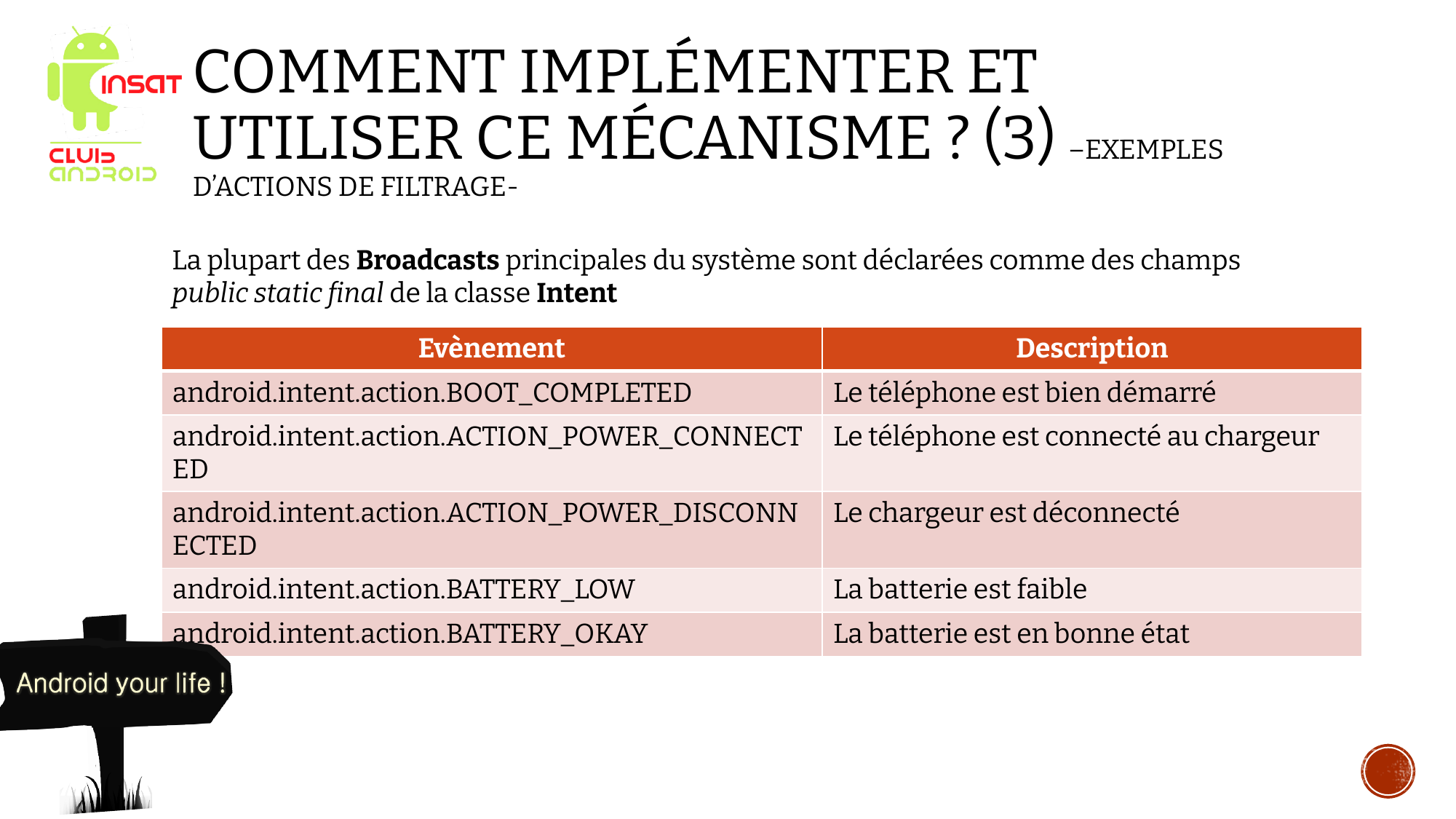

# Comment implémenter et utiliser ce mécanisme ? (3) –Exemples d’actions de filtrage-
La plupart des Broadcasts principales du système sont déclarées comme des champs public static final de la classe Intent
| Evènement | Description |
| --- | --- |
| android.intent.action.BOOT\_COMPLETED | Le téléphone est bien démarré |
| android.intent.action.ACTION\_POWER\_CONNECTED | Le téléphone est connecté au chargeur |
| android.intent.action.ACTION\_POWER\_DISCONNECTED | Le chargeur est déconnecté |
| android.intent.action.BATTERY\_LOW | La batterie est faible |
| android.intent.action.BATTERY\_OKAY | La batterie est en bonne état |